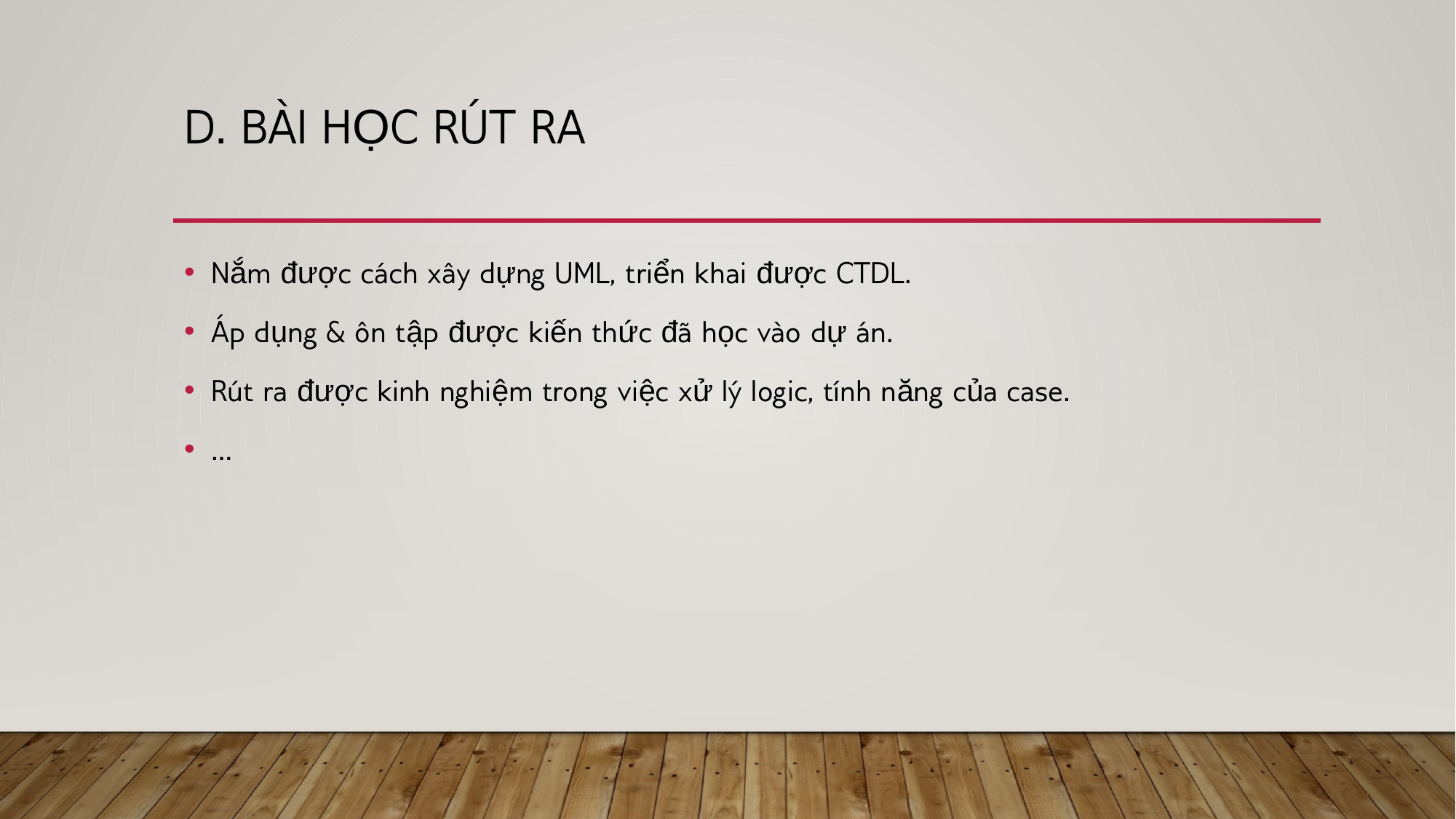

# D. Bài học rút ra
Nắm được cách xây dựng UML, triển khai được CTDL.
Áp dụng & ôn tập được kiến thức đã học vào dự án.
Rút ra được kinh nghiệm trong việc xử lý logic, tính năng của case.
…